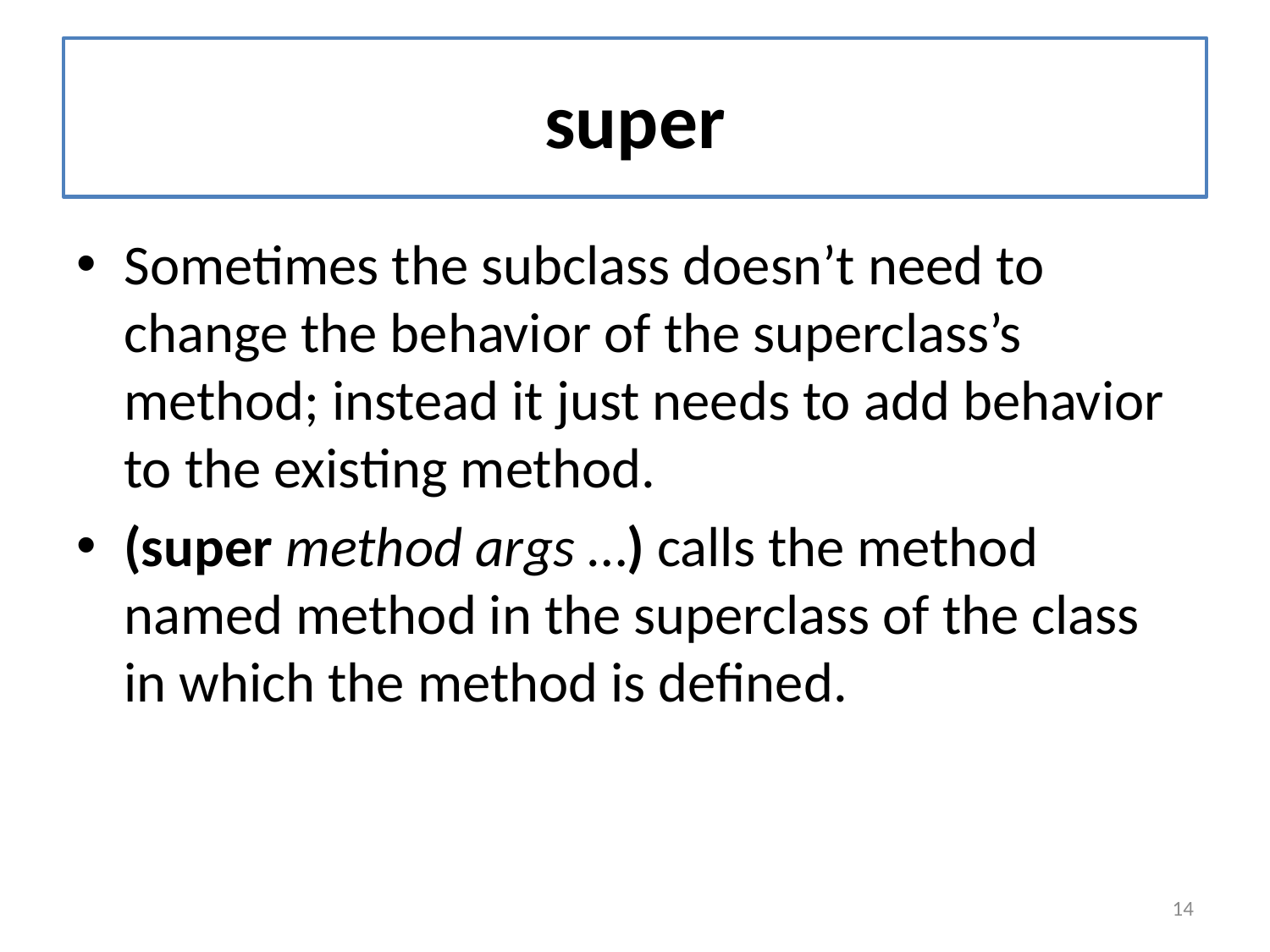

# super
Sometimes the subclass doesn’t need to change the behavior of the superclass’s method; instead it just needs to add behavior to the existing method.
(super method args …) calls the method named method in the superclass of the class in which the method is defined.
14